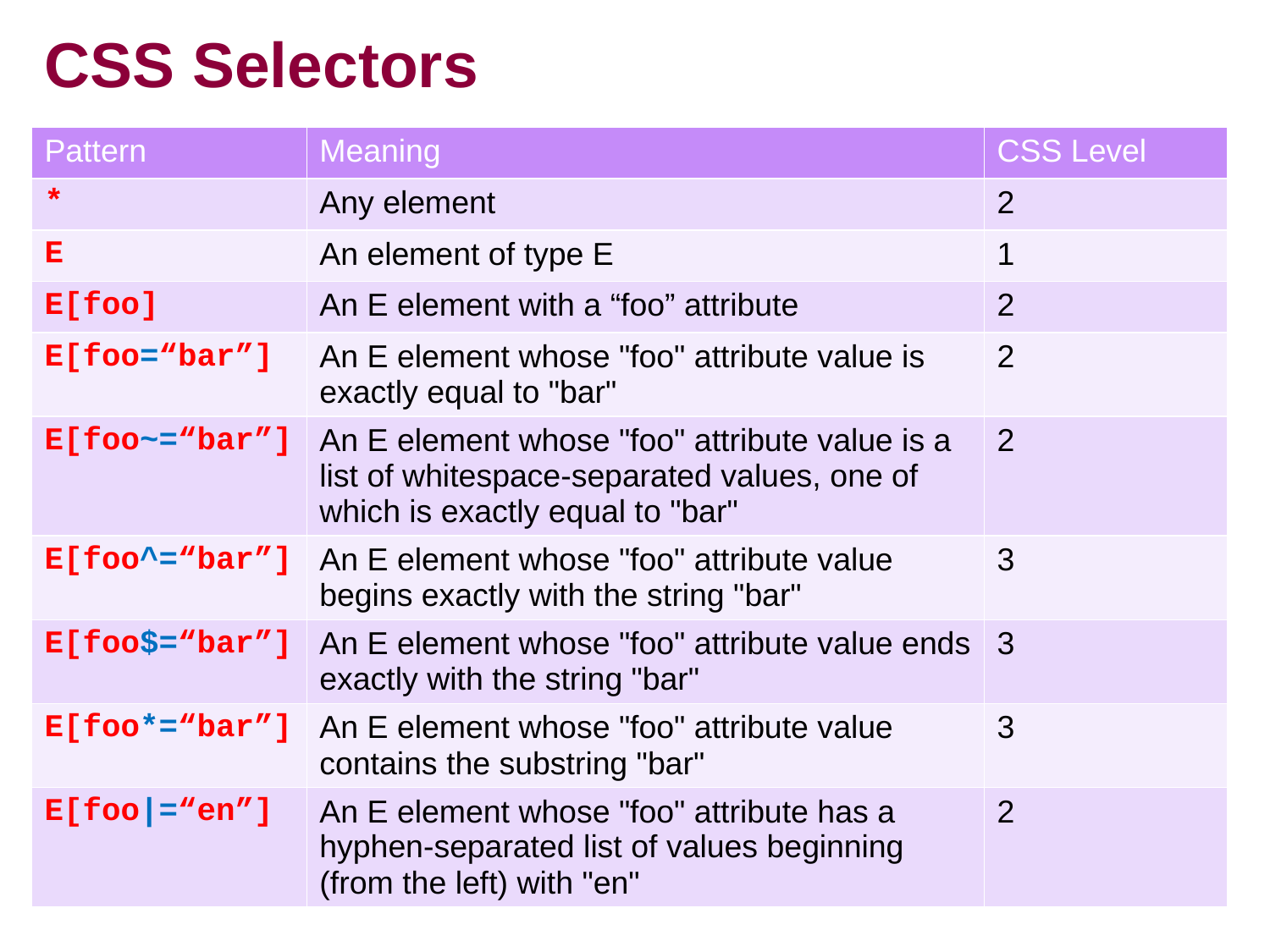

# CSS Selectors
| Pattern | Meaning | CSS Level |
| --- | --- | --- |
| \* | Any element | 2 |
| E | An element of type E | 1 |
| E[foo] | An E element with a “foo” attribute | 2 |
| E[foo=“bar”] | An E element whose "foo" attribute value is exactly equal to "bar" | 2 |
| E[foo~=“bar”] | An E element whose "foo" attribute value is a list of whitespace-separated values, one of which is exactly equal to "bar" | 2 |
| E[foo^=“bar”] | An E element whose "foo" attribute value begins exactly with the string "bar" | 3 |
| E[foo$=“bar”] | An E element whose "foo" attribute value ends exactly with the string "bar" | 3 |
| E[foo\*=“bar”] | An E element whose "foo" attribute value contains the substring "bar" | 3 |
| E[foo|=“en”] | An E element whose "foo" attribute has a hyphen-separated list of values beginning (from the left) with "en" | 2 |